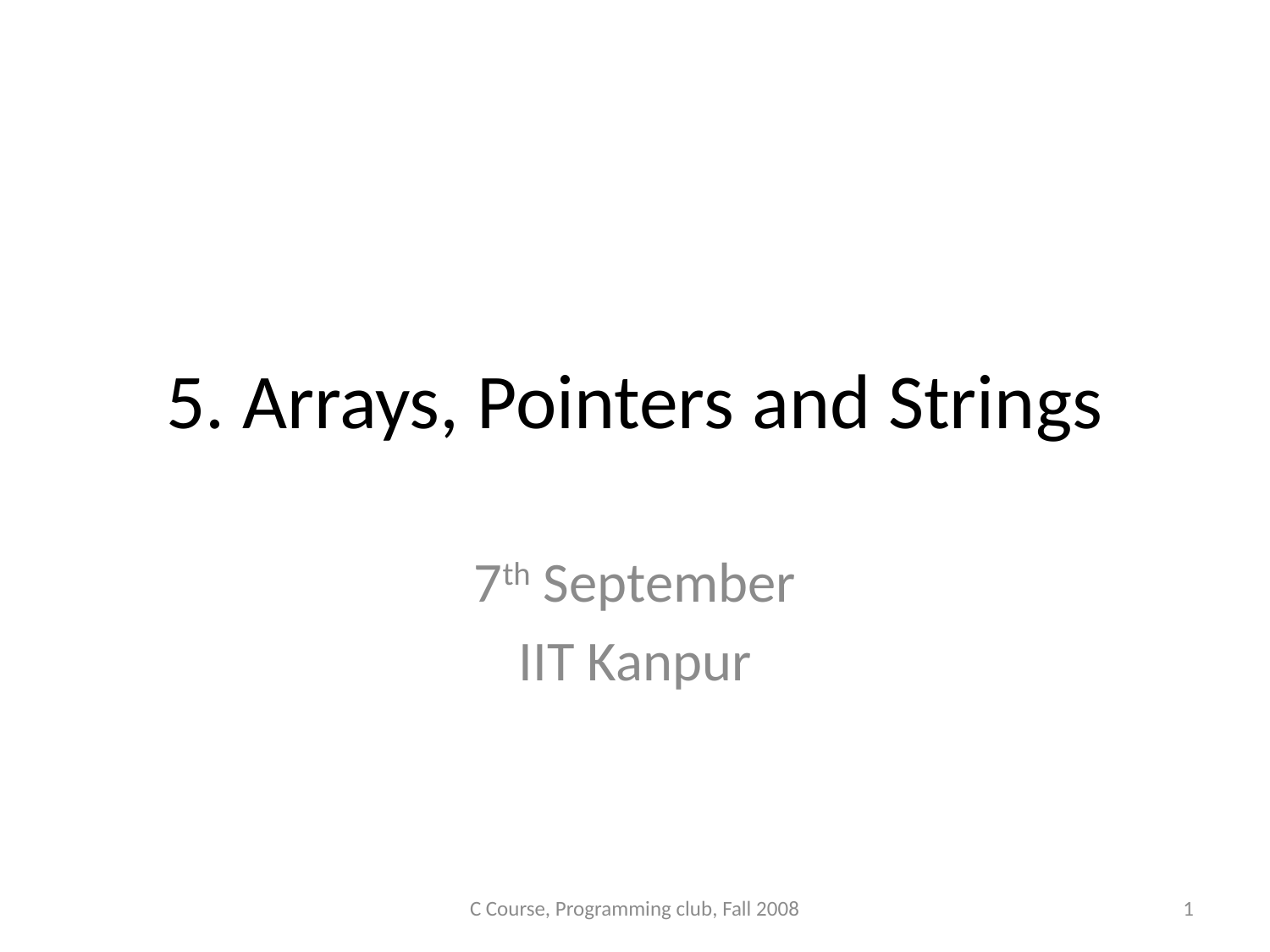

# 5. Arrays, Pointers and Strings
7th September
IIT Kanpur
C Course, Programming club, Fall 2008
1